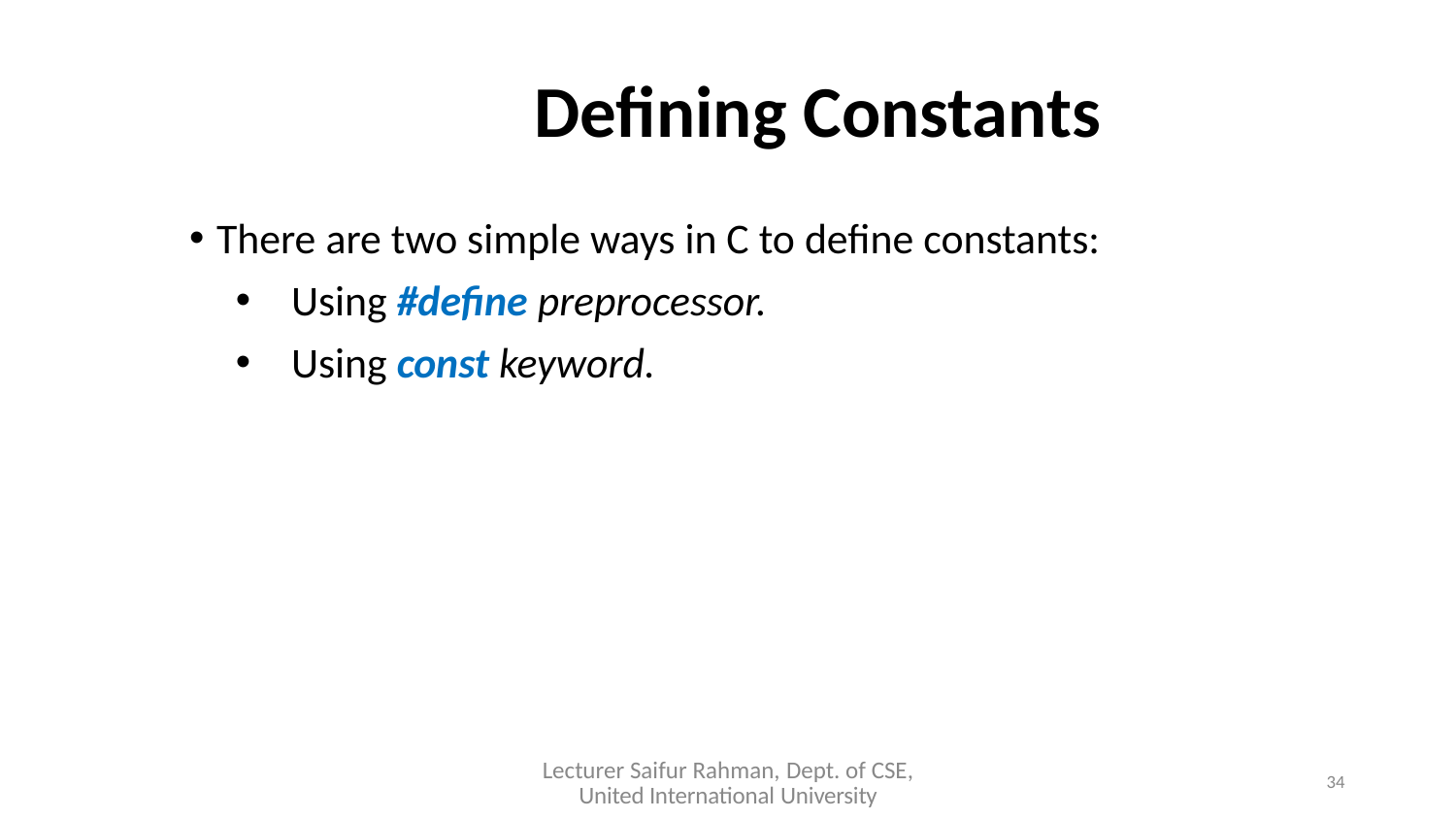

# Defining Constants
There are two simple ways in C to define constants:
Using #define preprocessor.
Using const keyword.

Lecturer Saifur Rahman, Dept. of CSE, United International University
34